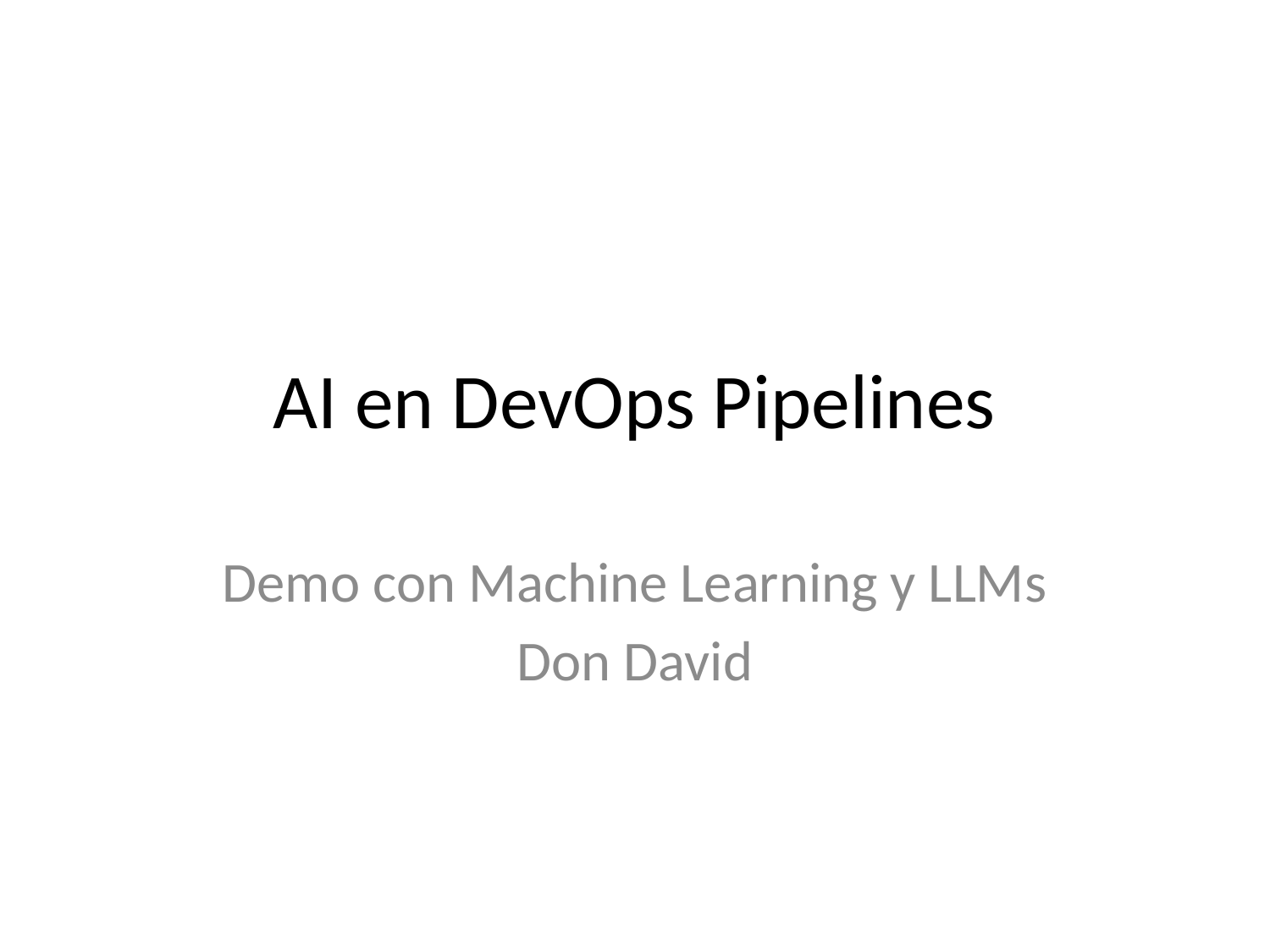

# AI en DevOps Pipelines
Demo con Machine Learning y LLMs
Don David